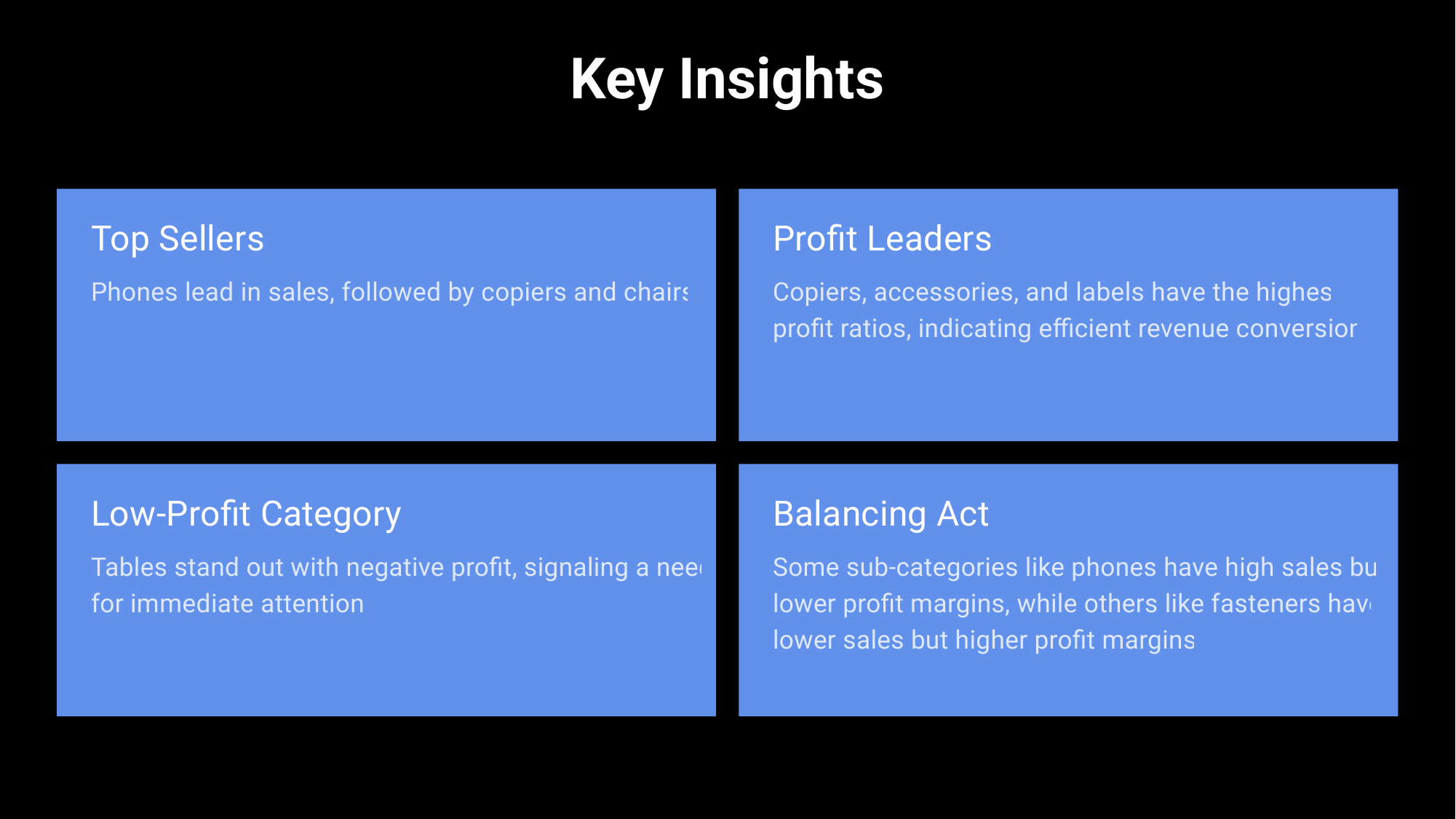

Key Insights

Top Sellers
Profit Leaders
Phones lead in sales, followed by copiers and chairs.
Copiers, accessories, and labels have the highest profit ratios, indicating efficient revenue conversion.

Low-Profit Category
Balancing Act
Tables stand out with negative profit, signaling a need for immediate attention.
Some sub-categories like phones have high sales but lower profit margins, while others like fasteners have lower sales but higher profit margins.

14